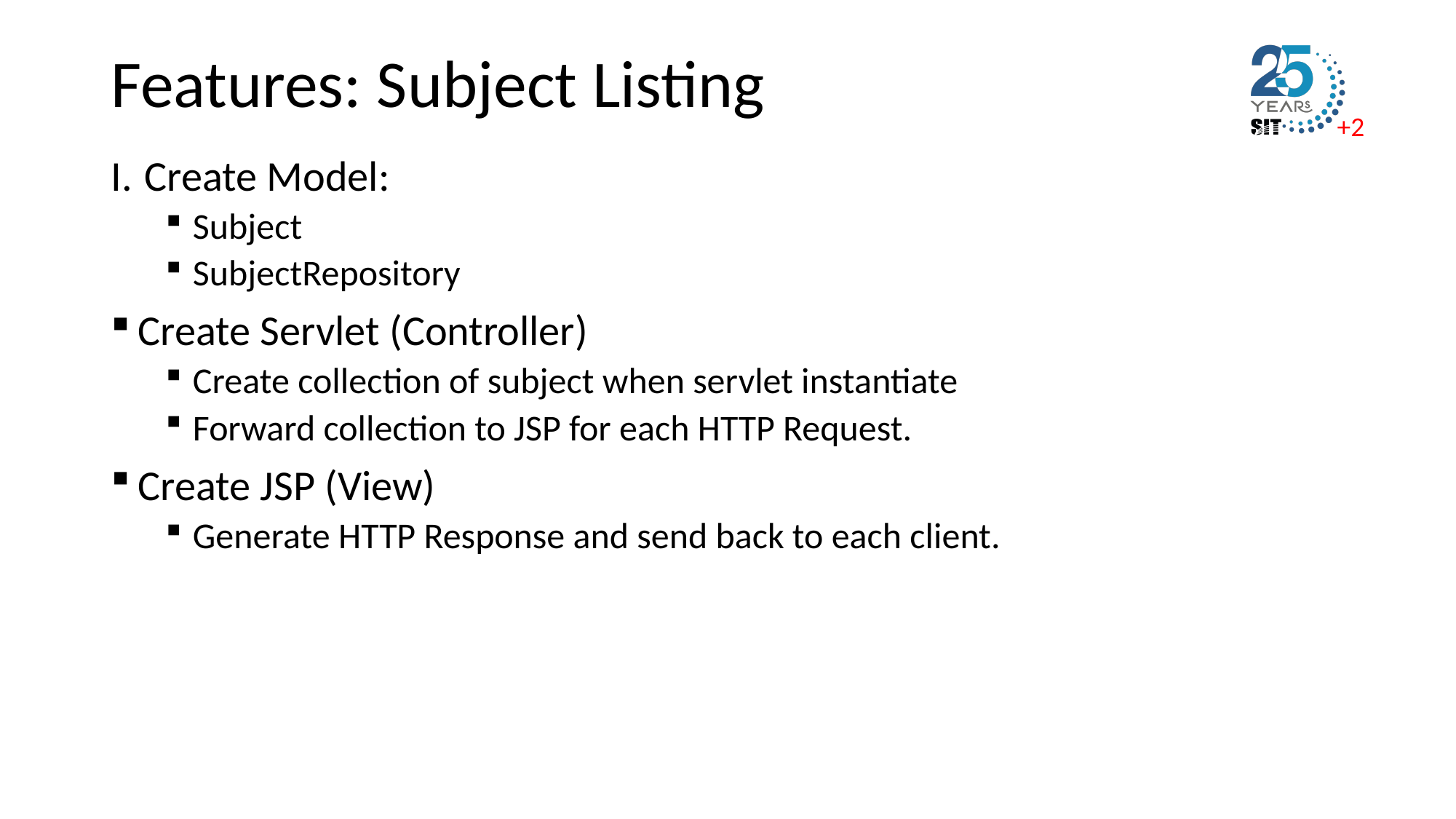

# Features: Subject Listing
Create Model:
Subject
SubjectRepository
Create Servlet (Controller)
Create collection of subject when servlet instantiate
Forward collection to JSP for each HTTP Request.
Create JSP (View)
Generate HTTP Response and send back to each client.